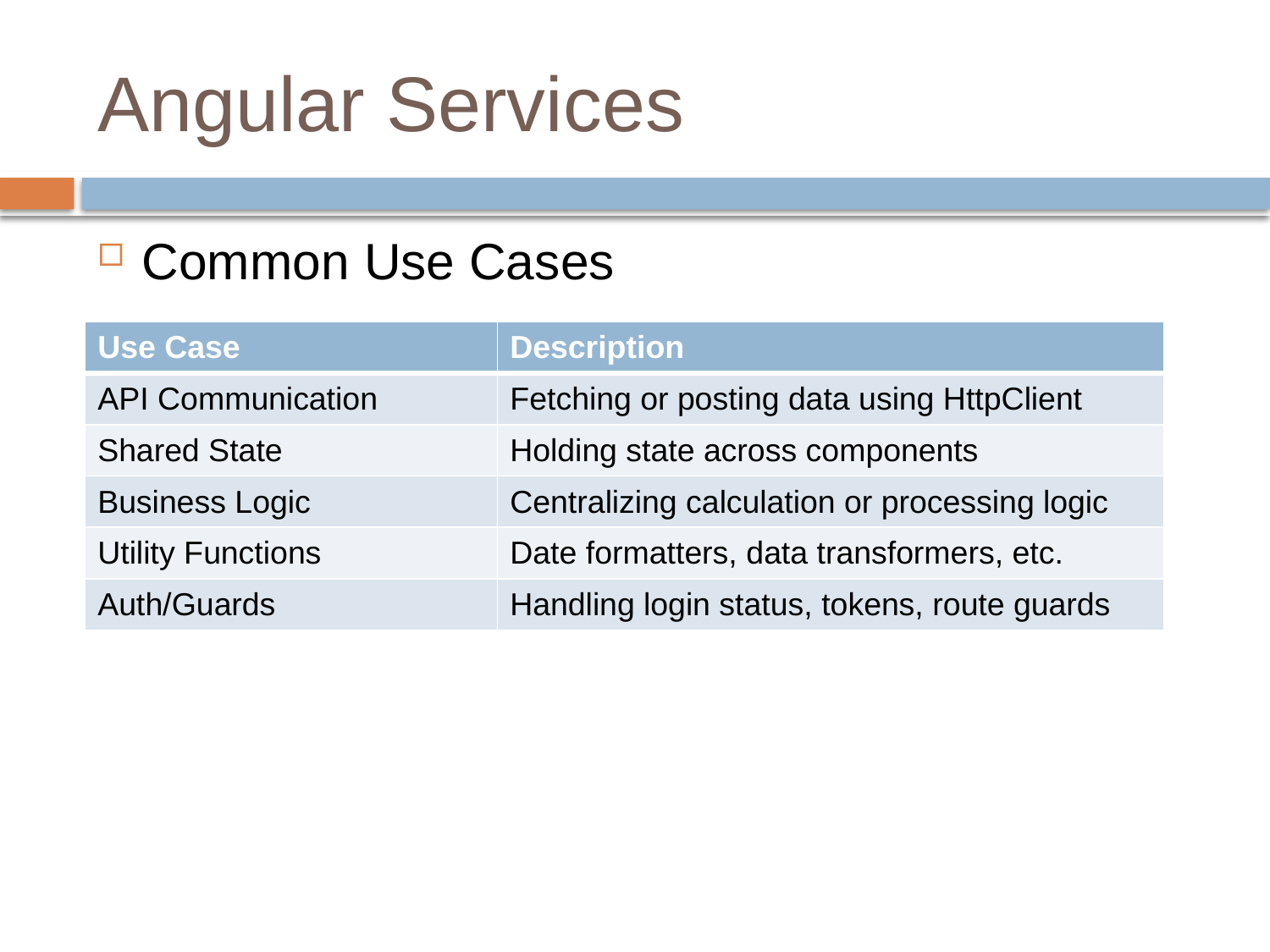

# Angular Services
Common Use Cases

| Use Case | Description |
| --- | --- |
| API Communication | Fetching or posting data using HttpClient |
| Shared State | Holding state across components |
| Business Logic | Centralizing calculation or processing logic |
| Utility Functions | Date formatters, data transformers, etc. |
| Auth/Guards | Handling login status, tokens, route guards |